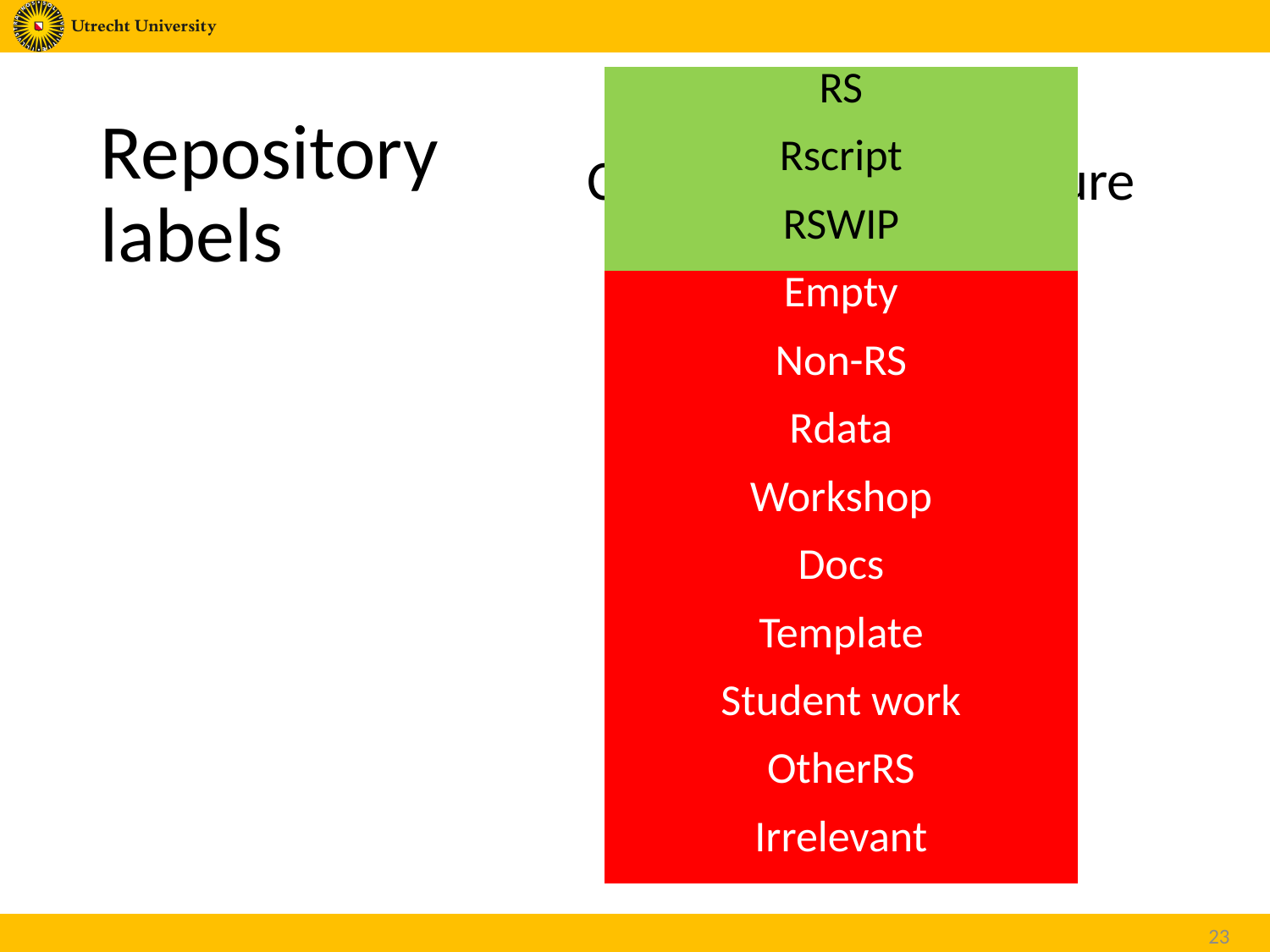

# Repository labels
| RS |
| --- |
| Rscript |
| RSWIP |
| Empty |
| Non-RS |
| Rdata |
| Workshop |
| Docs |
| Template |
| Student work |
| OtherRS |
| Irrelevant |

23